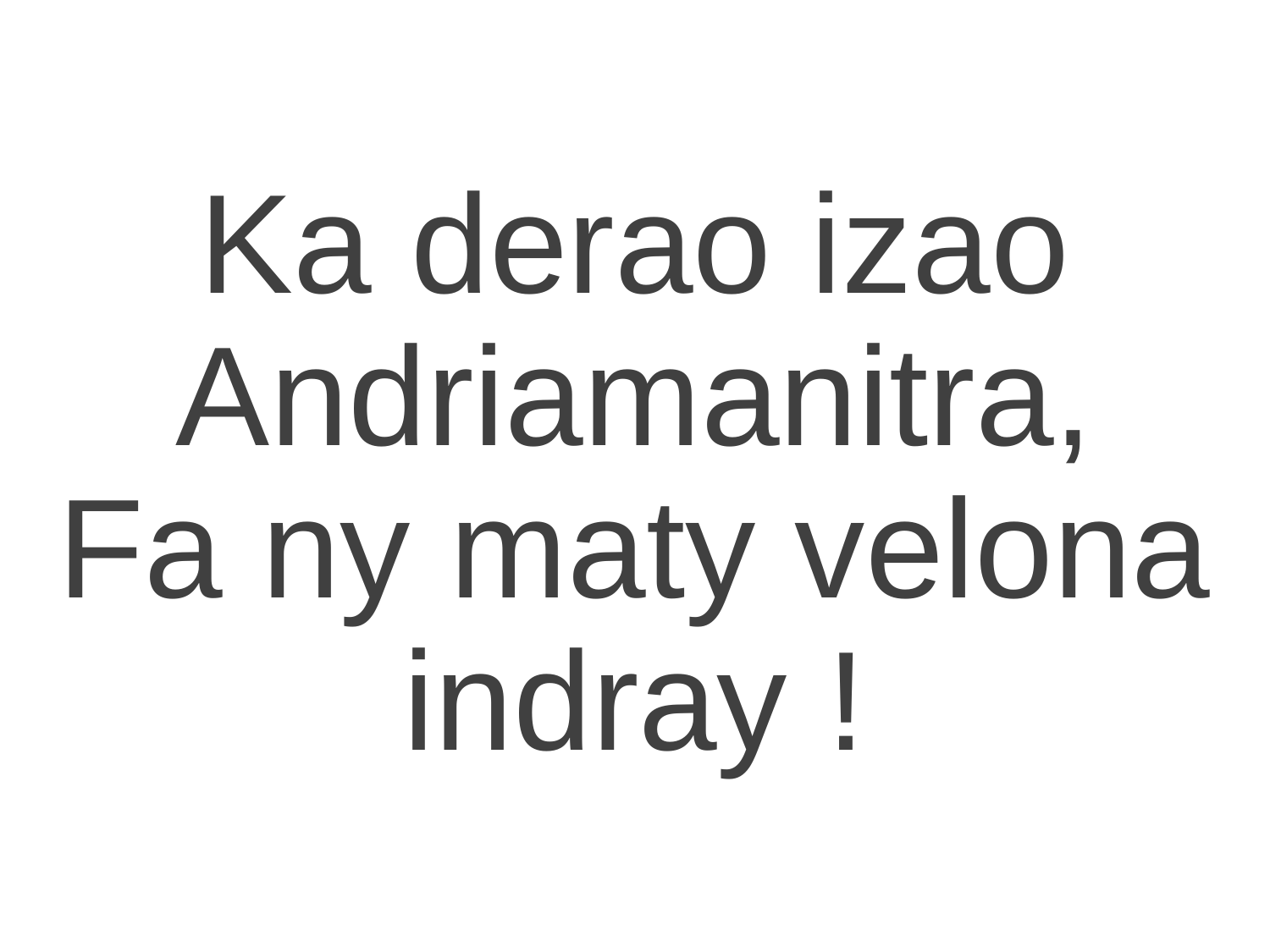

Ka derao izao Andriamanitra,
Fa ny maty velona indray !